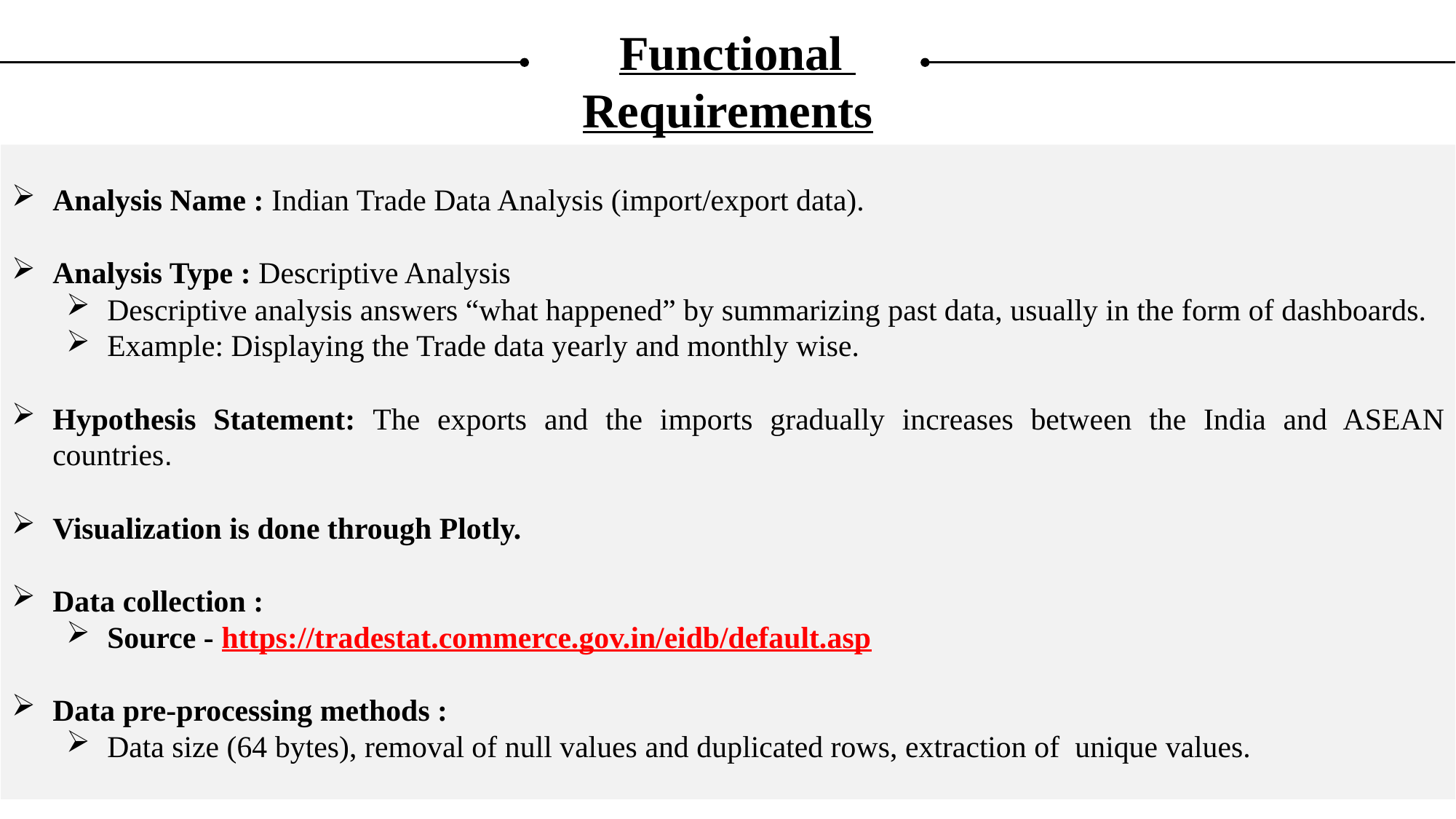

Functional
Requirements
Analysis Name : Indian Trade Data Analysis (import/export data).

Analysis Type : Descriptive Analysis
Descriptive analysis answers “what happened” by summarizing past data, usually in the form of dashboards.
Example: Displaying the Trade data yearly and monthly wise.

Hypothesis Statement: The exports and the imports gradually increases between the India and ASEAN countries.

Visualization is done through Plotly.

Data collection :
Source - https://tradestat.commerce.gov.in/eidb/default.asp

Data pre-processing methods :
Data size (64 bytes), removal of null values and duplicated rows, extraction of  unique values.